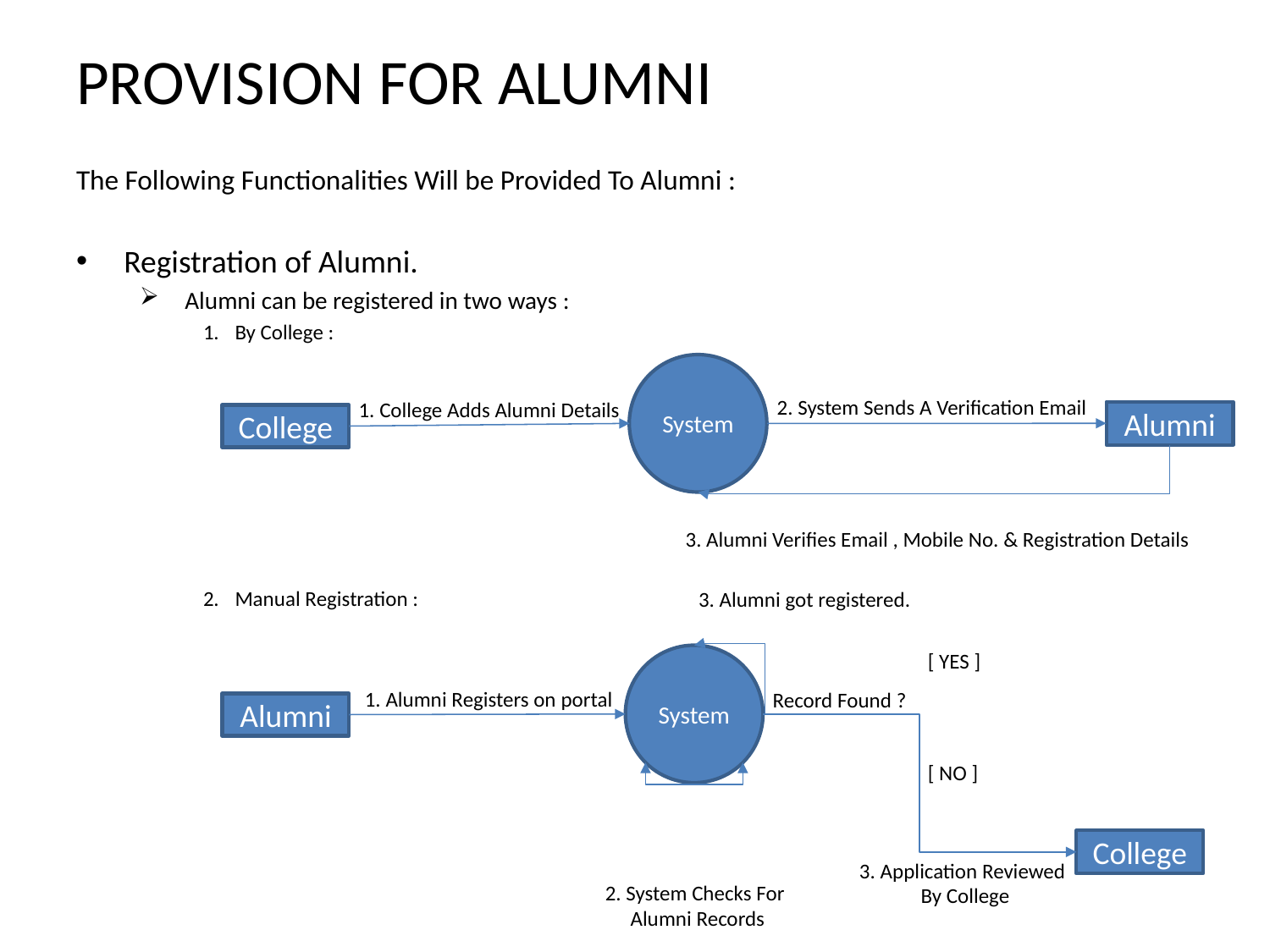

# PROVISION FOR ALUMNI

The Following Functionalities Will be Provided To Alumni :

Registration of Alumni.
 Alumni can be registered in two ways :
By College :

Manual Registration :

System
2. System Sends A Verification Email
1. College Adds Alumni Details
Alumni
College
3. Alumni Verifies Email , Mobile No. & Registration Details
3. Alumni got registered.
[ YES ]
System
1. Alumni Registers on portal
Record Found ?
Alumni
[ NO ]
College
3. Application Reviewed
 By College
2. System Checks For
 Alumni Records